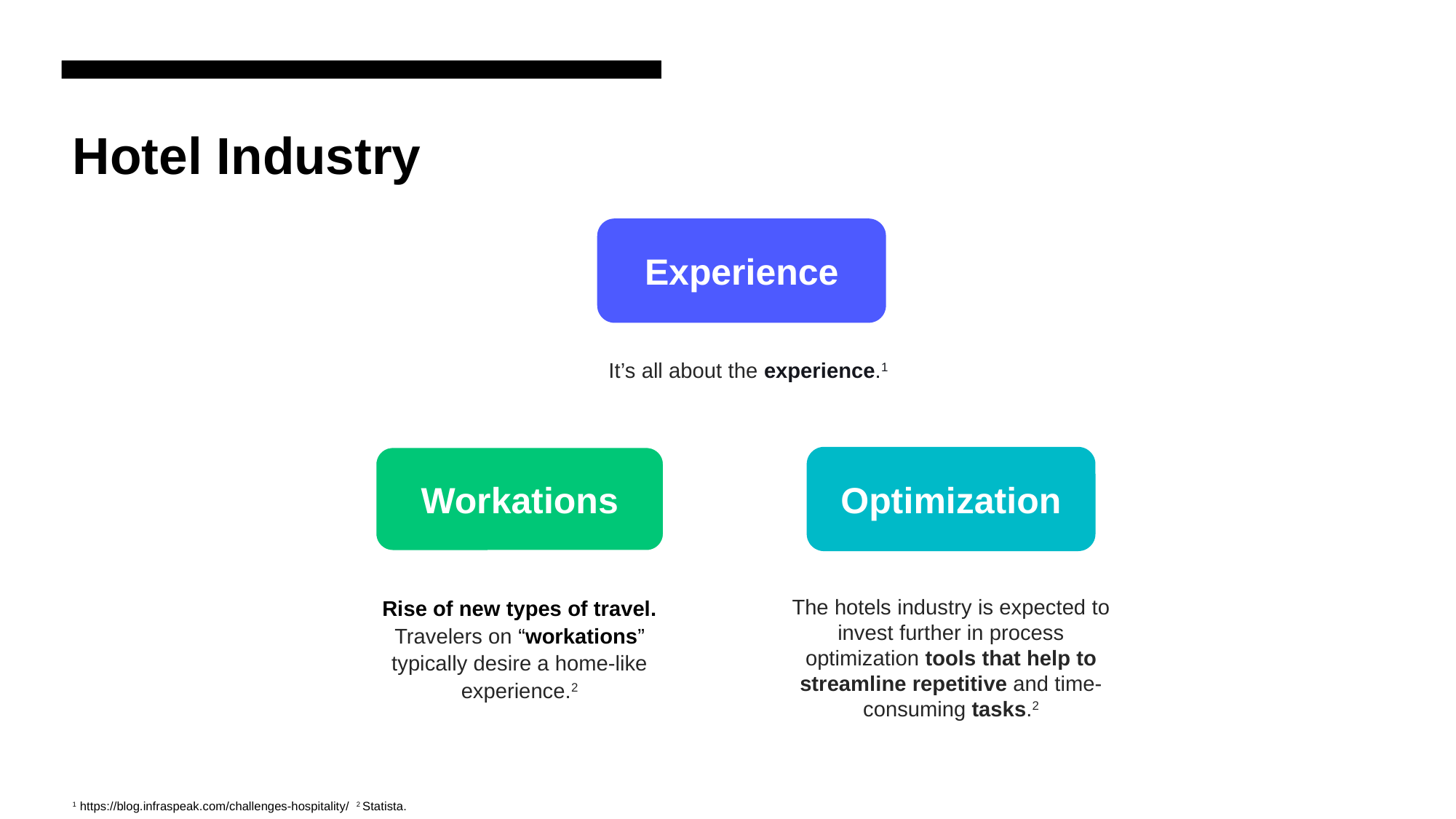

# Hotel Industry
Experience
It’s all about the experience.1
Workations
Optimization
Rise of new types of travel. Travelers on “workations” typically desire a home-like experience.2
The hotels industry is expected to invest further in process optimization tools that help to streamline repetitive and time-consuming tasks.2
1 https://blog.infraspeak.com/challenges-hospitality/  2 Statista.